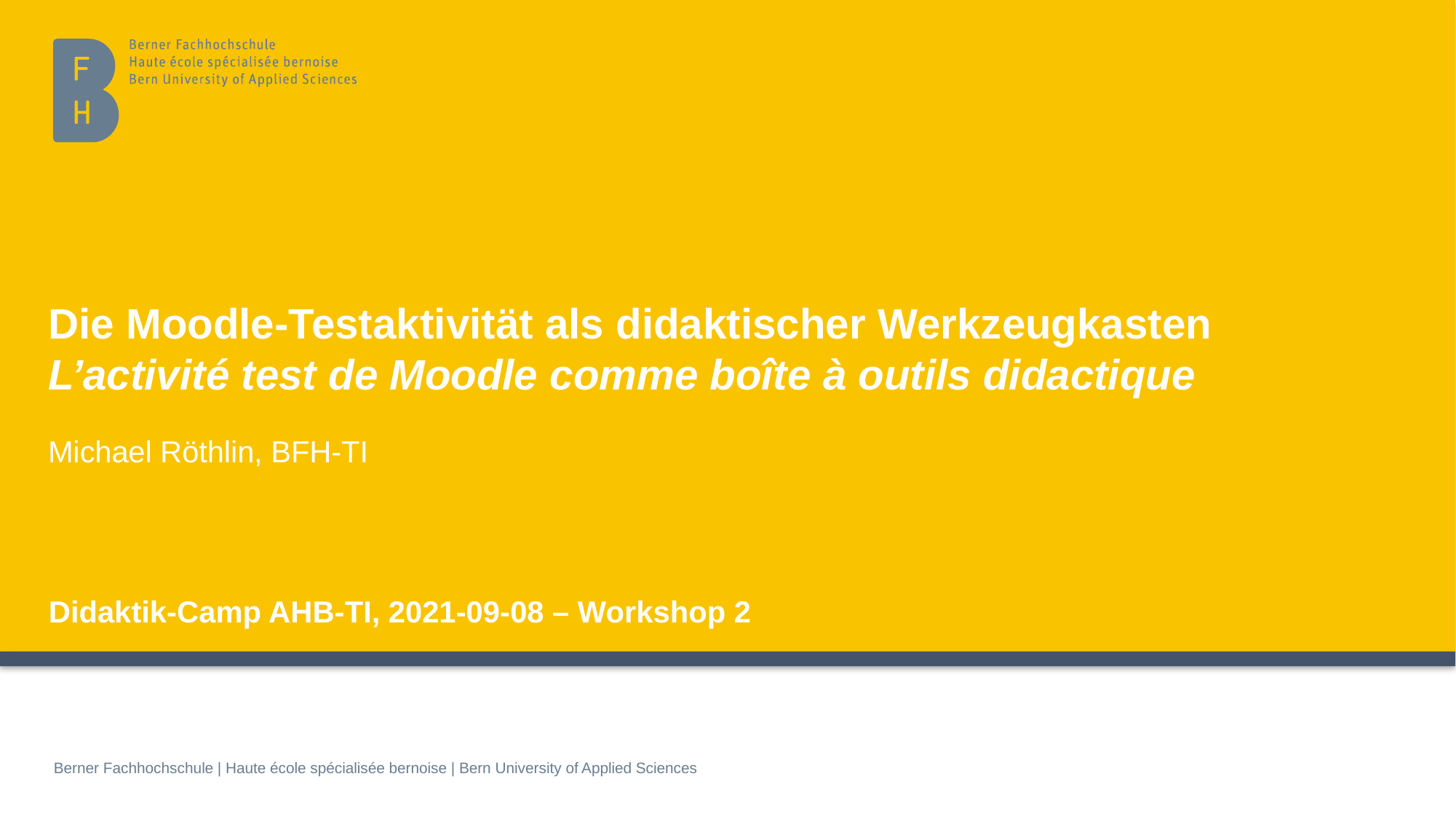

# Die Moodle-Testaktivität als didaktischer Werkzeugkasten L’activité test de Moodle comme boîte à outils didactique
Michael Röthlin, BFH-TI

Didaktik-Camp AHB-TI, 2021-09-08 – Workshop 2
Berner Fachhochschule | Haute école spécialisée bernoise | Bern University of Applied Sciences